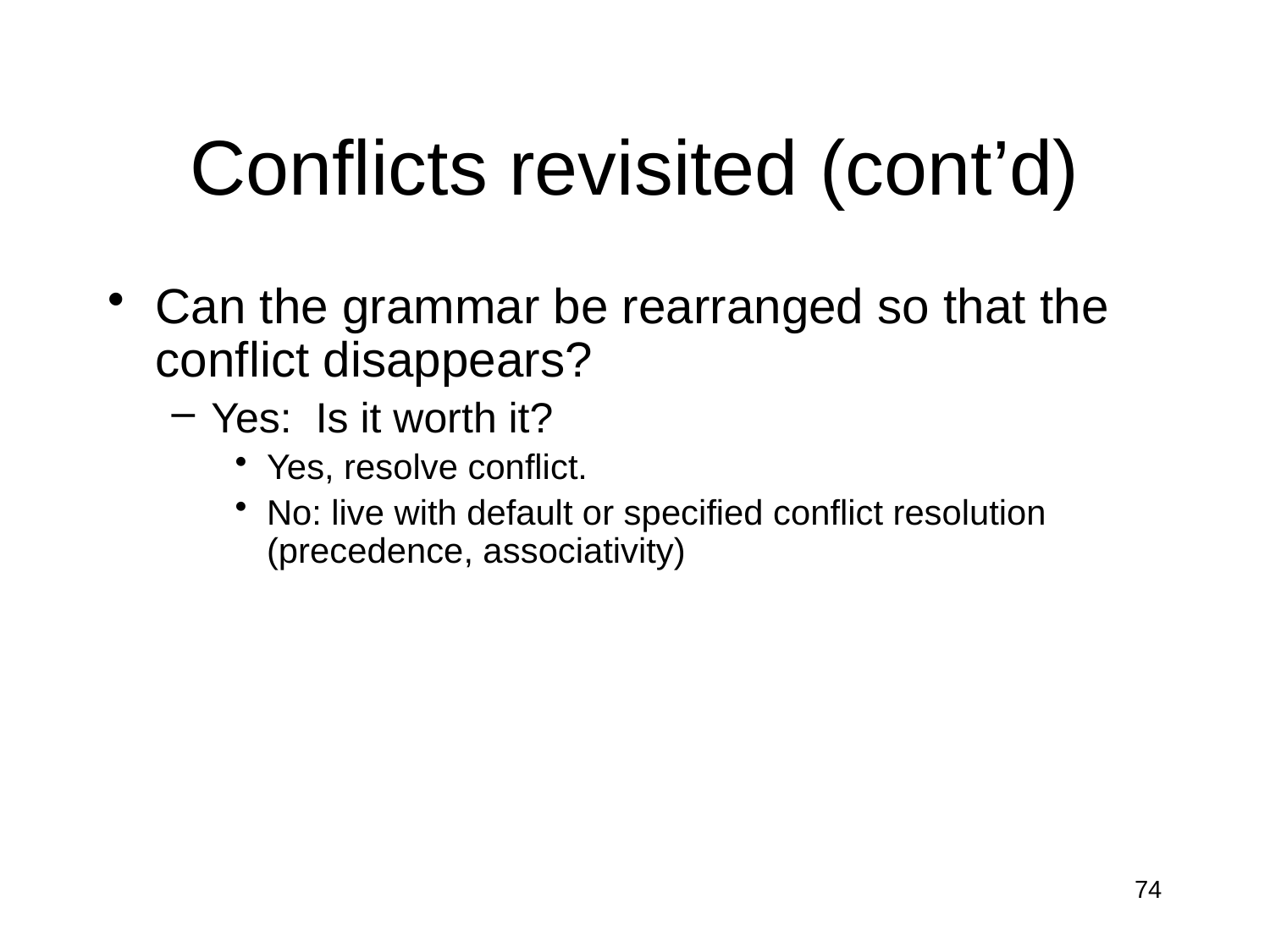

# Conflicts revisited (cont’d)
Can the grammar be rearranged so that the conflict disappears?
Yes:  Is it worth it?
Yes, resolve conflict.
No: live with default or specified conflict resolution (precedence, associativity)
74